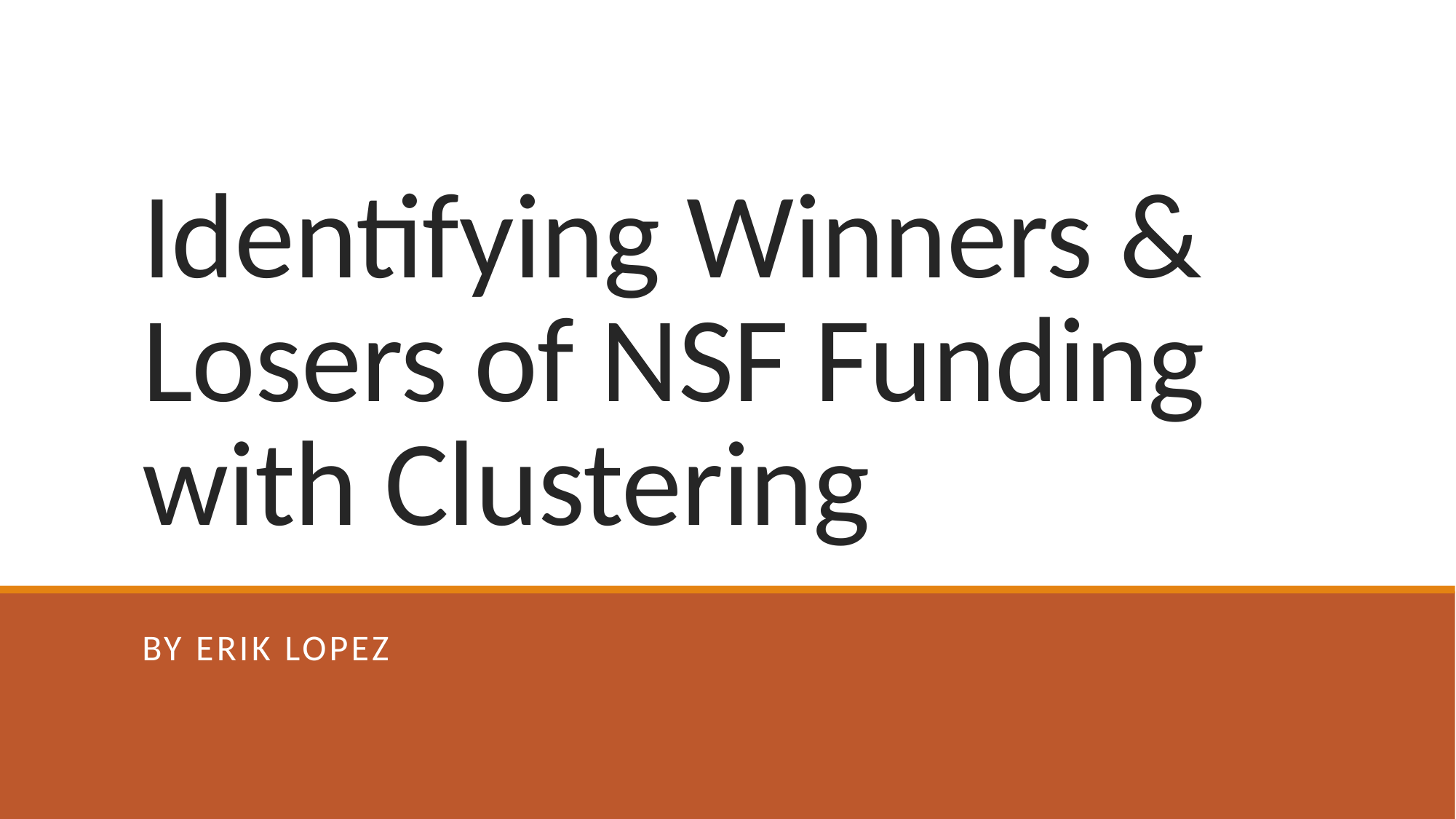

# Identifying Winners & Losers of NSF Funding with Clustering

By Erik Lopez